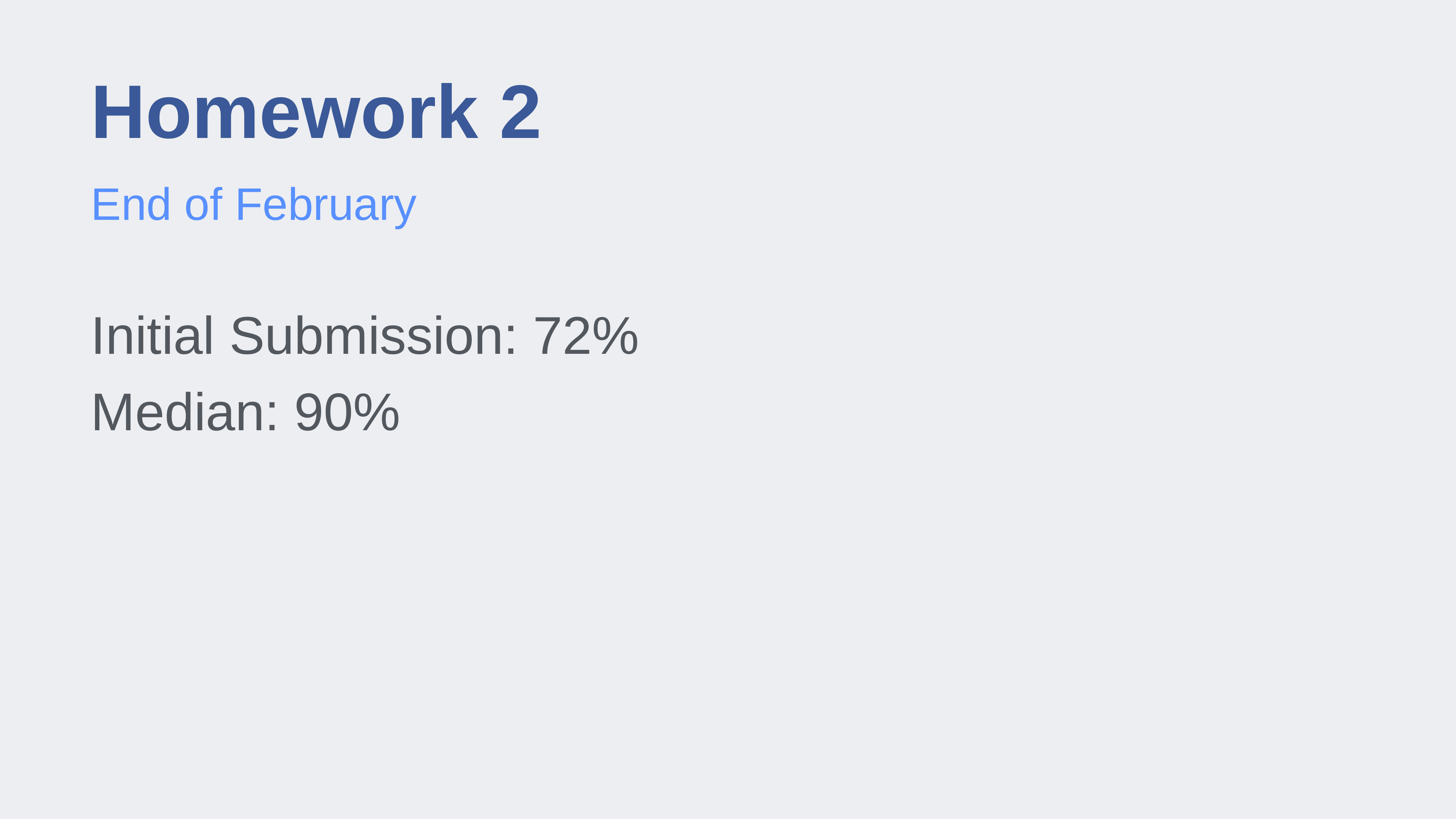

# Homework 2
End of February
Initial Submission: 72%
Median: 90%